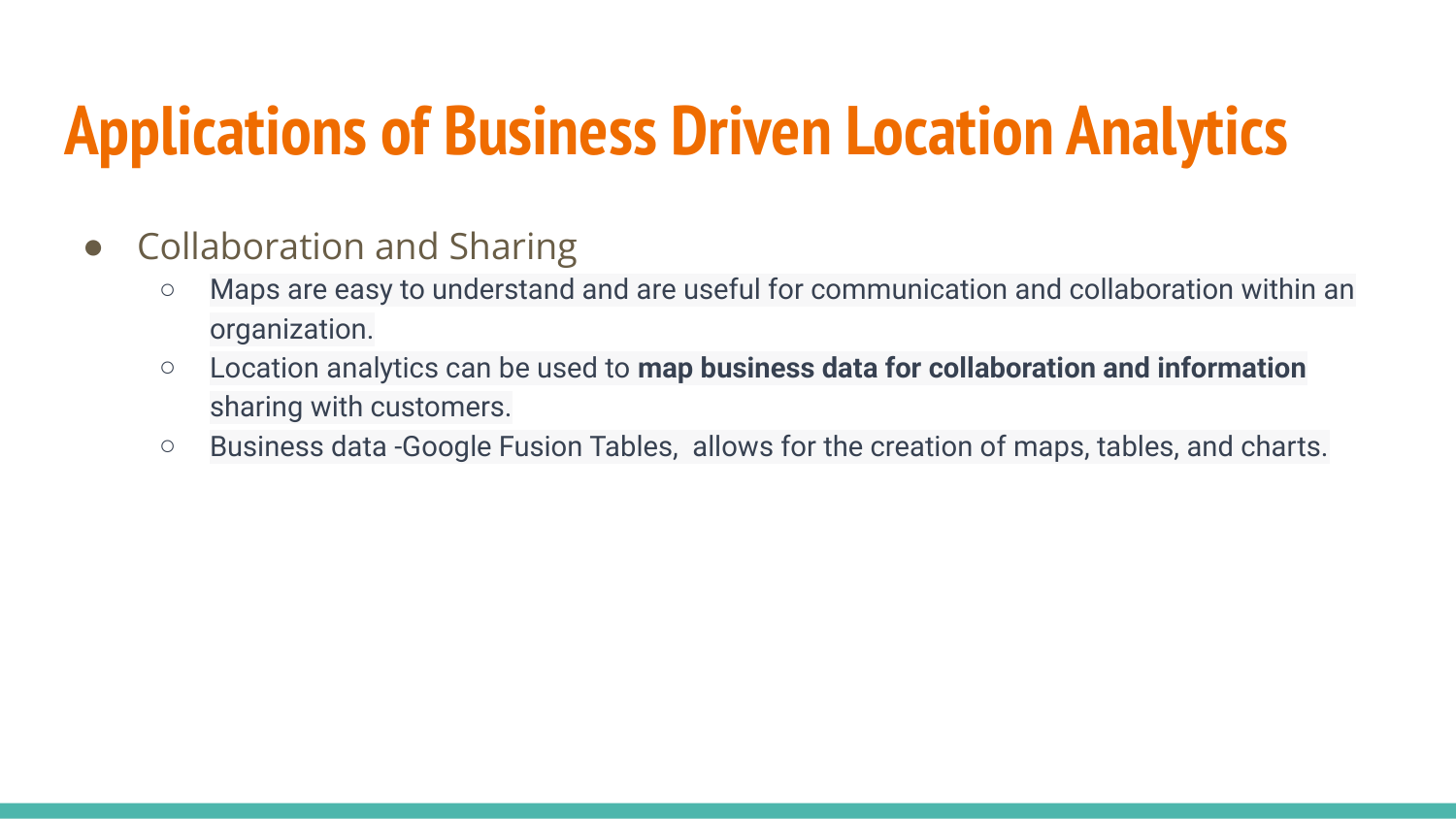

# Applications of Business Driven Location Analytics

Collaboration and Sharing
Maps are easy to understand and are useful for communication and collaboration within an organization.
Location analytics can be used to map business data for collaboration and information sharing with customers.
Business data -Google Fusion Tables,  allows for the creation of maps, tables, and charts.